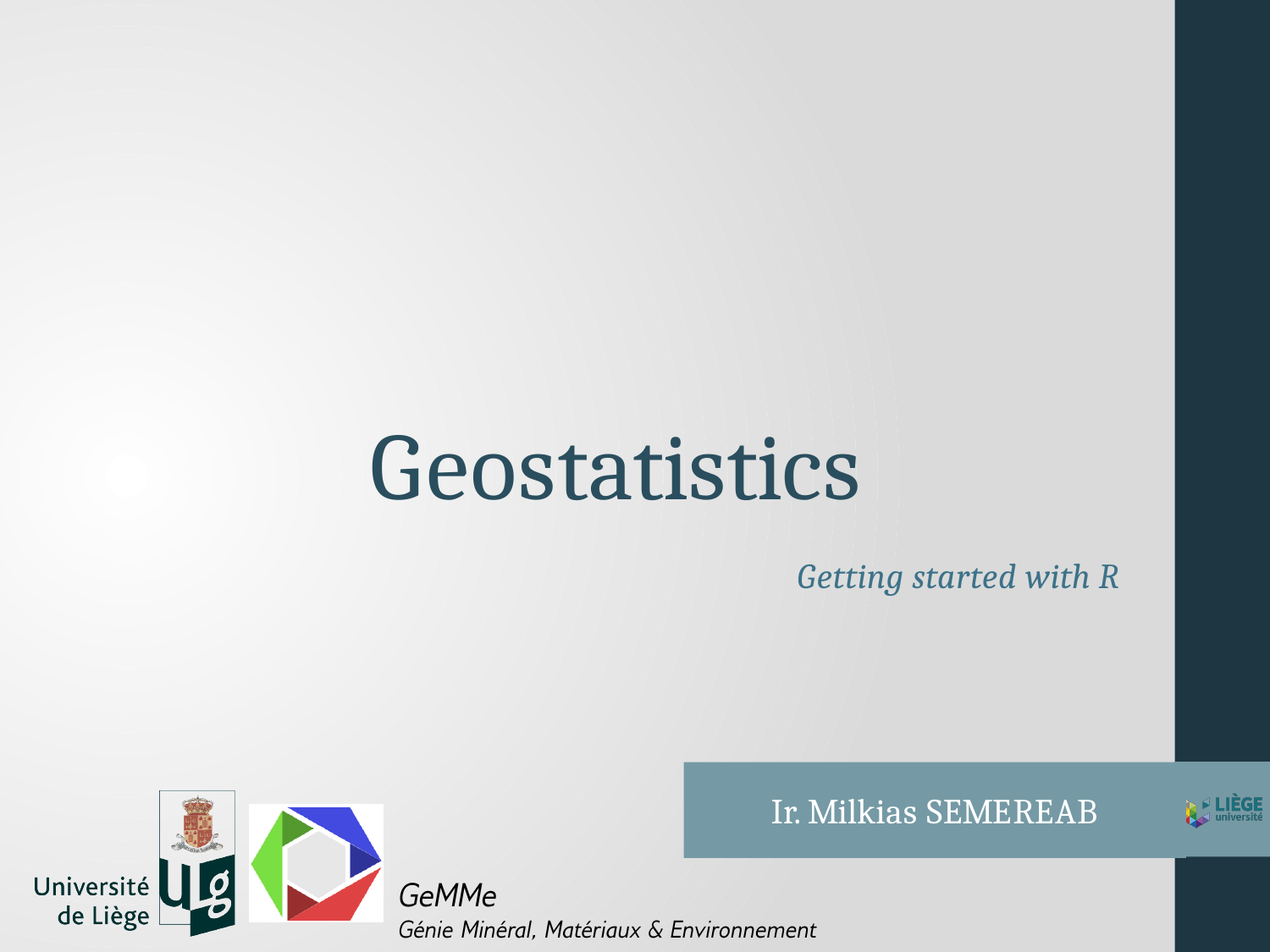

# Geostatistics
Getting started with R
Ir. Milkias SEMEREAB